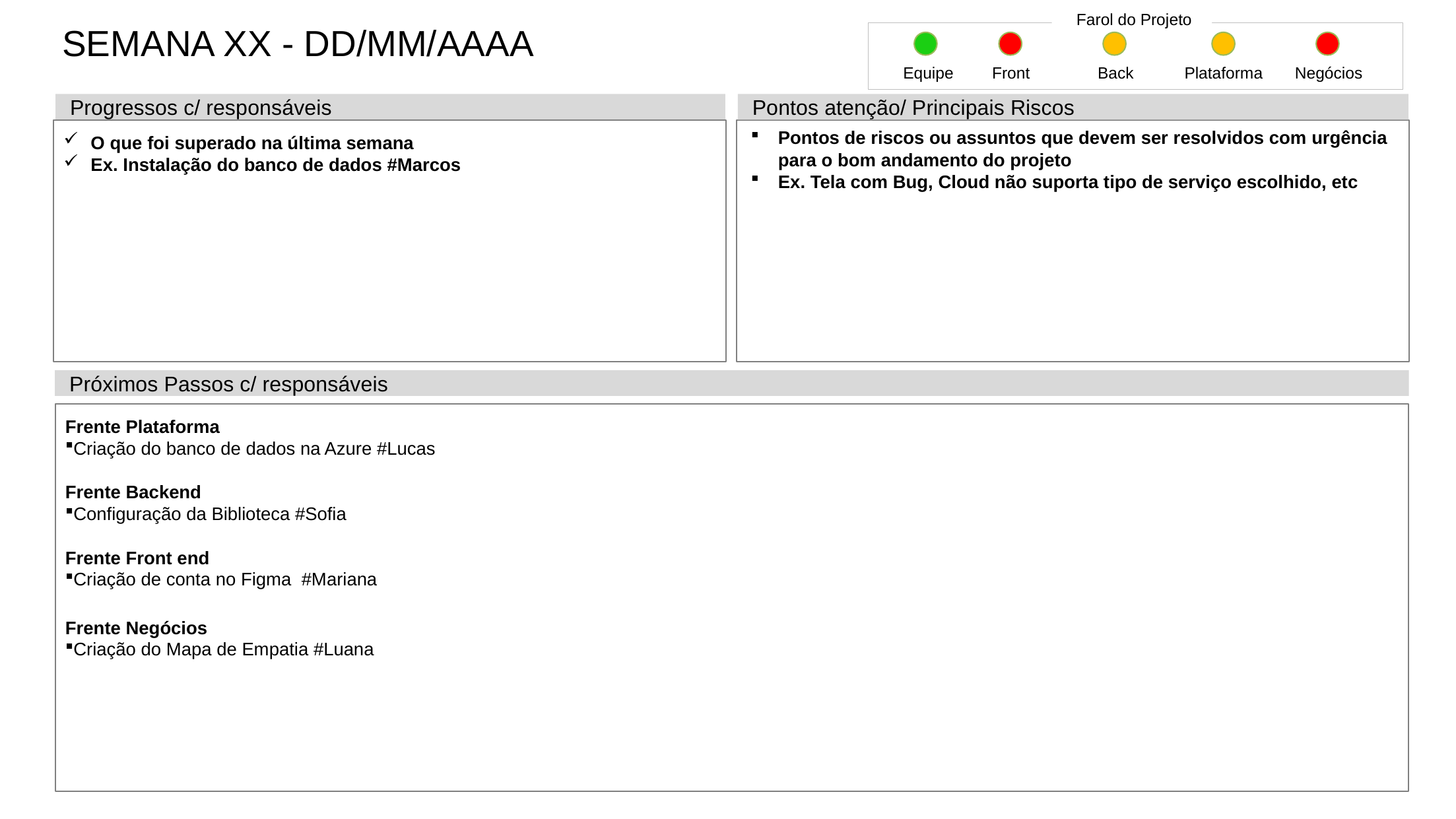

Farol do Projeto
# SEMANA XX - DD/MM/AAAA

Equipe
Front
Back
Plataforma
Negócios
Progressos c/ responsáveis
Pontos atenção/ Principais Riscos
O que foi superado na última semana
Ex. Instalação do banco de dados #Marcos

Pontos de riscos ou assuntos que devem ser resolvidos com urgência para o bom andamento do projeto
Ex. Tela com Bug, Cloud não suporta tipo de serviço escolhido, etc
Próximos Passos c/ responsáveis
Frente Plataforma
Criação do banco de dados na Azure #Lucas

Frente Backend
Configuração da Biblioteca #Sofia

Frente Front end
Criação de conta no Figma  #Mariana

Frente Negócios
Criação do Mapa de Empatia #Luana